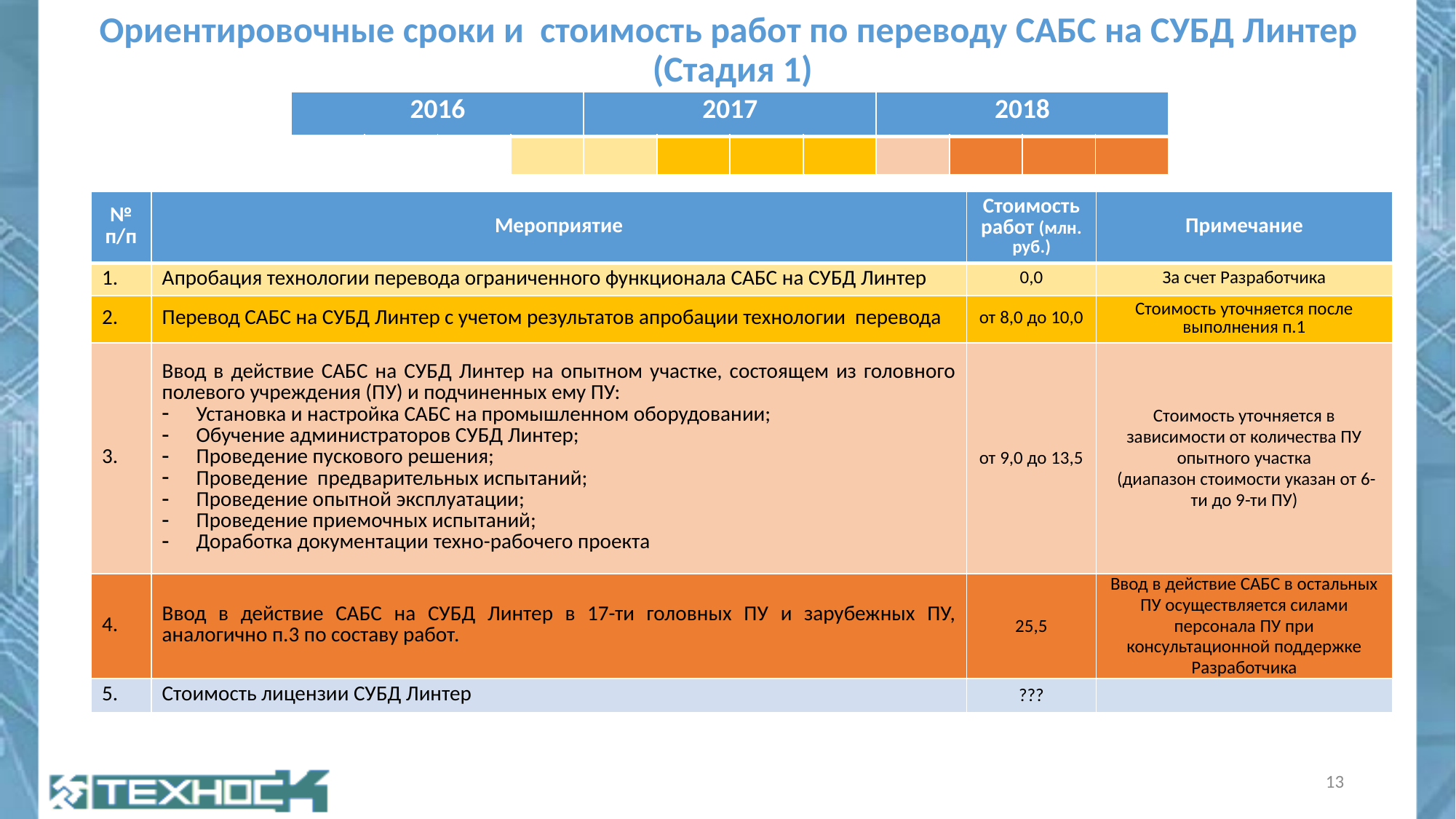

# Ориентировочные сроки и  стоимость работ по переводу САБС на СУБД Линтер (Стадия 1)
| 2016 |  |  |  | 2017 |  |  |  | 2018 |  |  |  |
| --- | --- | --- | --- | --- | --- | --- | --- | --- | --- | --- | --- |
|  |  |  |  |  |  |  |  |  |  |  |  |
| № п/п | Мероприятие | Стоимость работ (млн. руб.) | Примечание |
| --- | --- | --- | --- |
| 1. | Апробация технологии перевода ограниченного функционала САБС на СУБД Линтер | 0,0 | За счет Разработчика |
| 2. | Перевод САБС на СУБД Линтер с учетом результатов апробации технологии перевода | от 8,0 до 10,0 | Стоимость уточняется после выполнения п.1 |
| 3. | Ввод в действие САБС на СУБД Линтер на опытном участке, состоящем из головного полевого учреждения (ПУ) и подчиненных ему ПУ: Установка и настройка САБС на промышленном оборудовании; Обучение администраторов СУБД Линтер; Проведение пускового решения; Проведение предварительных испытаний; Проведение опытной эксплуатации; Проведение приемочных испытаний; Доработка документации техно-рабочего проекта | от 9,0 до 13,5 | Стоимость уточняется в зависимости от количества ПУ опытного участка (диапазон стоимости указан от 6-ти до 9-ти ПУ) |
| 4. | Ввод в действие САБС на СУБД Линтер в 17-ти головных ПУ и зарубежных ПУ, аналогично п.3 по составу работ. | 25,5 | Ввод в действие САБС в остальных ПУ осуществляется силами персонала ПУ при консультационной поддержке Разработчика |
| 5. | Стоимость лицензии СУБД Линтер | ??? |  |
13